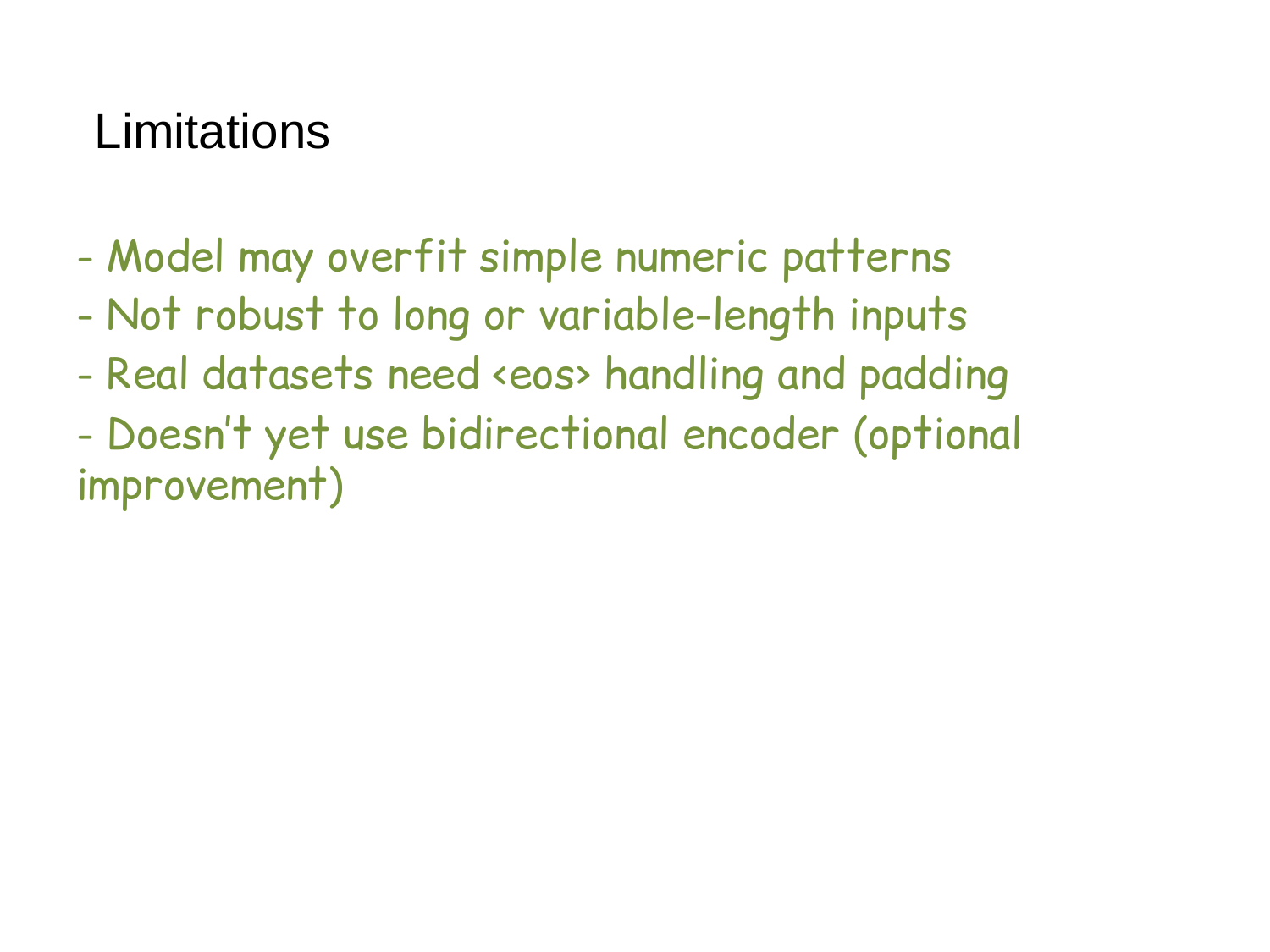

# Limitations
- Model may overfit simple numeric patterns
- Not robust to long or variable-length inputs
- Real datasets need <eos> handling and padding
- Doesn’t yet use bidirectional encoder (optional improvement)